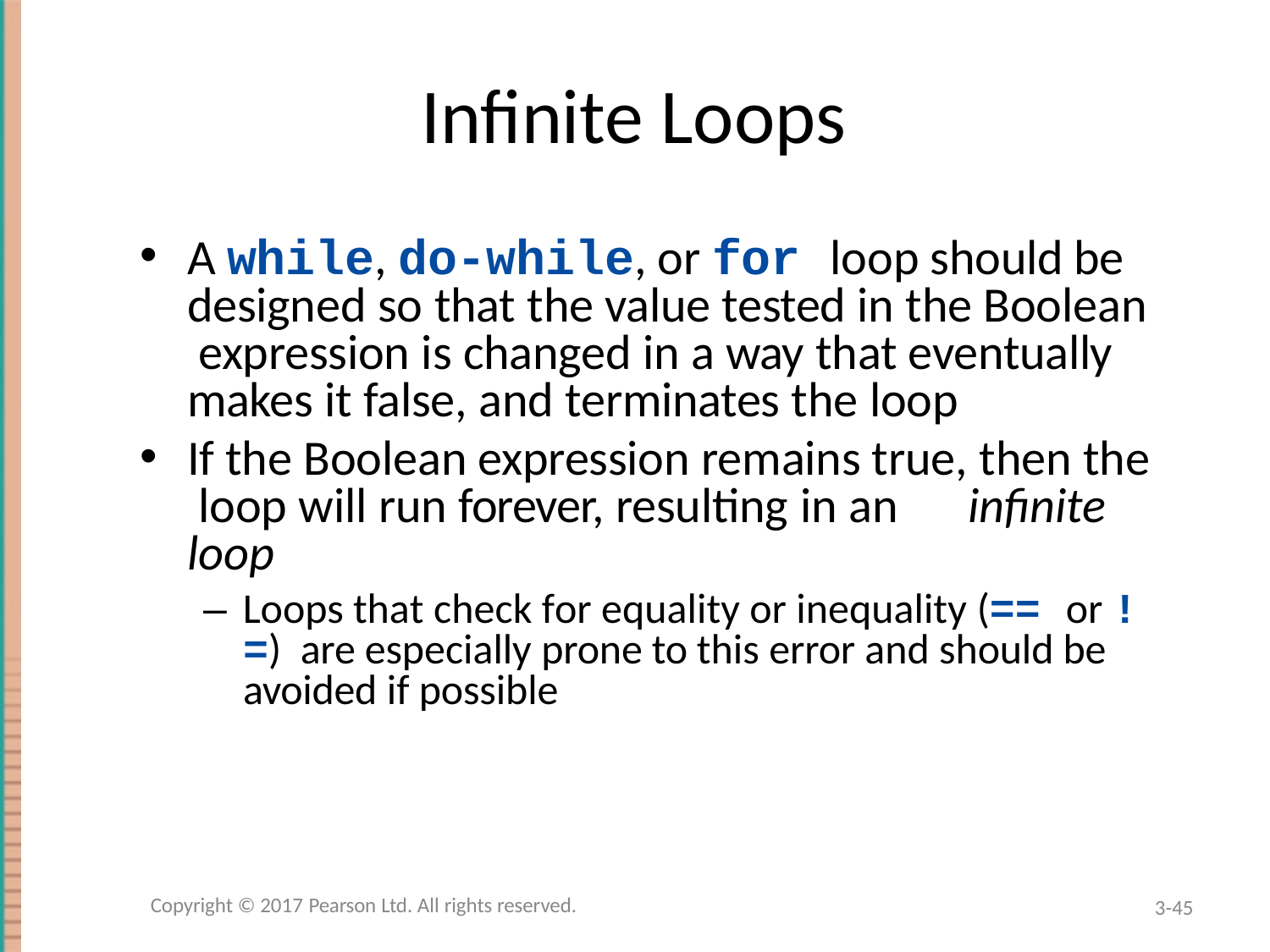

# Infinite Loops
A while, do-while, or for loop should be  designed so that the value tested in the Boolean  expression is changed in a way that eventually  makes it false, and terminates the loop
If the Boolean expression remains true, then the  loop will run forever, resulting in an	infinite loop
– Loops that check for equality or inequality (== or !=)  are especially prone to this error and should be  avoided if possible
Copyright © 2017 Pearson Ltd. All rights reserved.
3-45